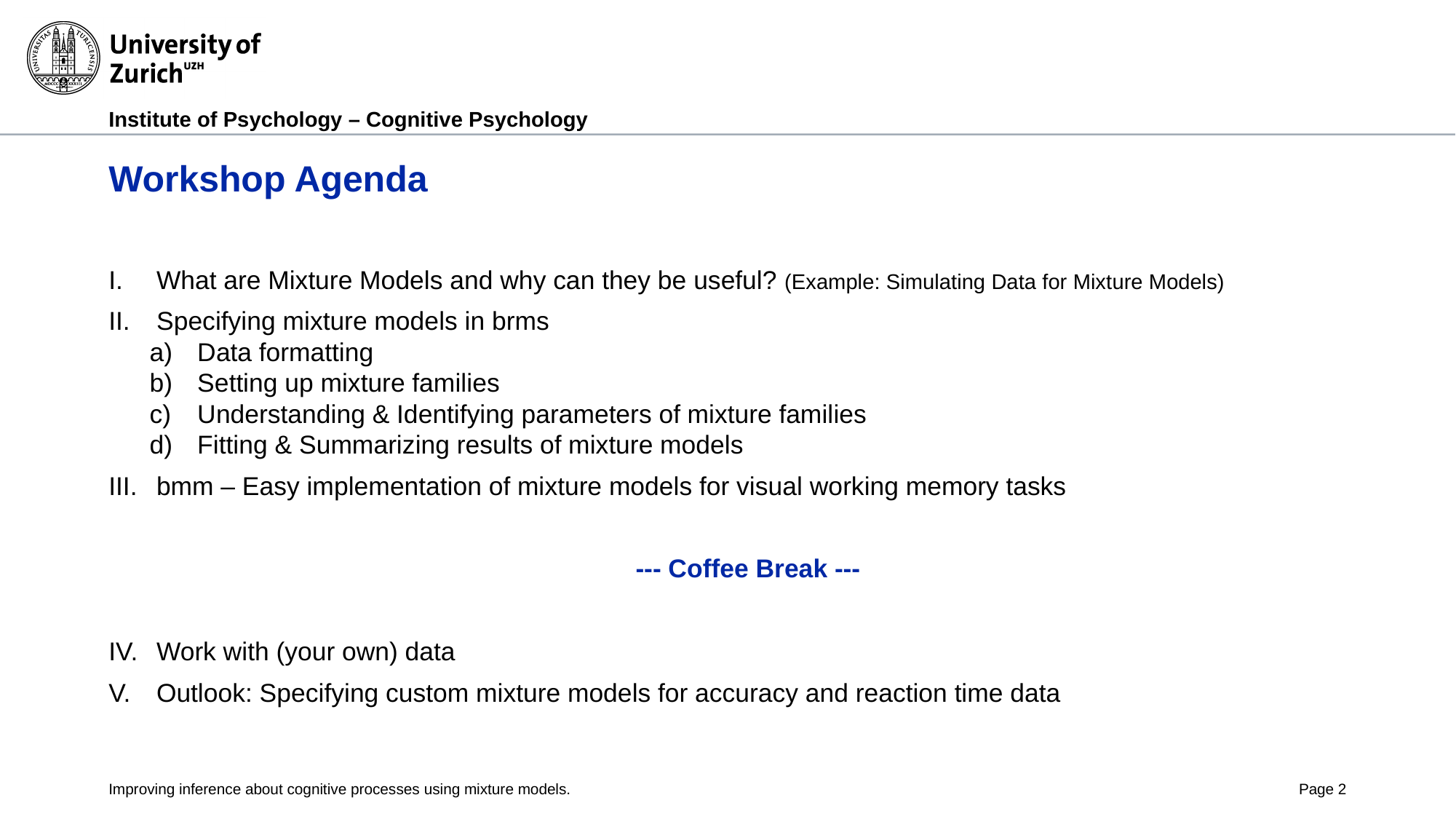

# Workshop Agenda
What are Mixture Models and why can they be useful? (Example: Simulating Data for Mixture Models)
Specifying mixture models in brms
Data formatting
Setting up mixture families
Understanding & Identifying parameters of mixture families
Fitting & Summarizing results of mixture models
bmm – Easy implementation of mixture models for visual working memory tasks

--- Coffee Break ---

Work with (your own) data
Outlook: Specifying custom mixture models for accuracy and reaction time data

Improving inference about cognitive processes using mixture models.
Page 2